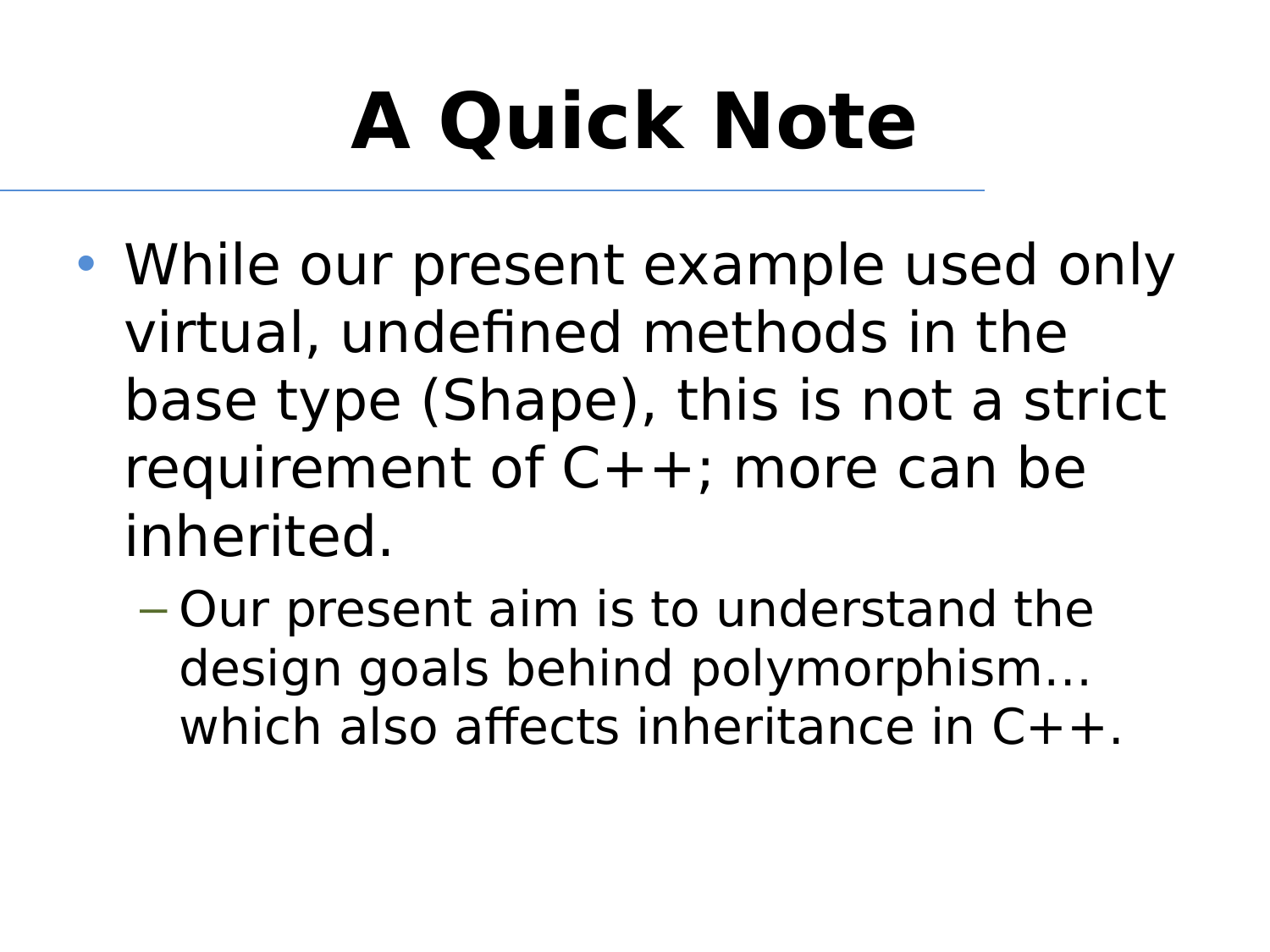

# A Quick Note
While our present example used only virtual, undefined methods in the base type (Shape), this is not a strict requirement of C++; more can be inherited.
Our present aim is to understand the design goals behind polymorphism… which also affects inheritance in C++.